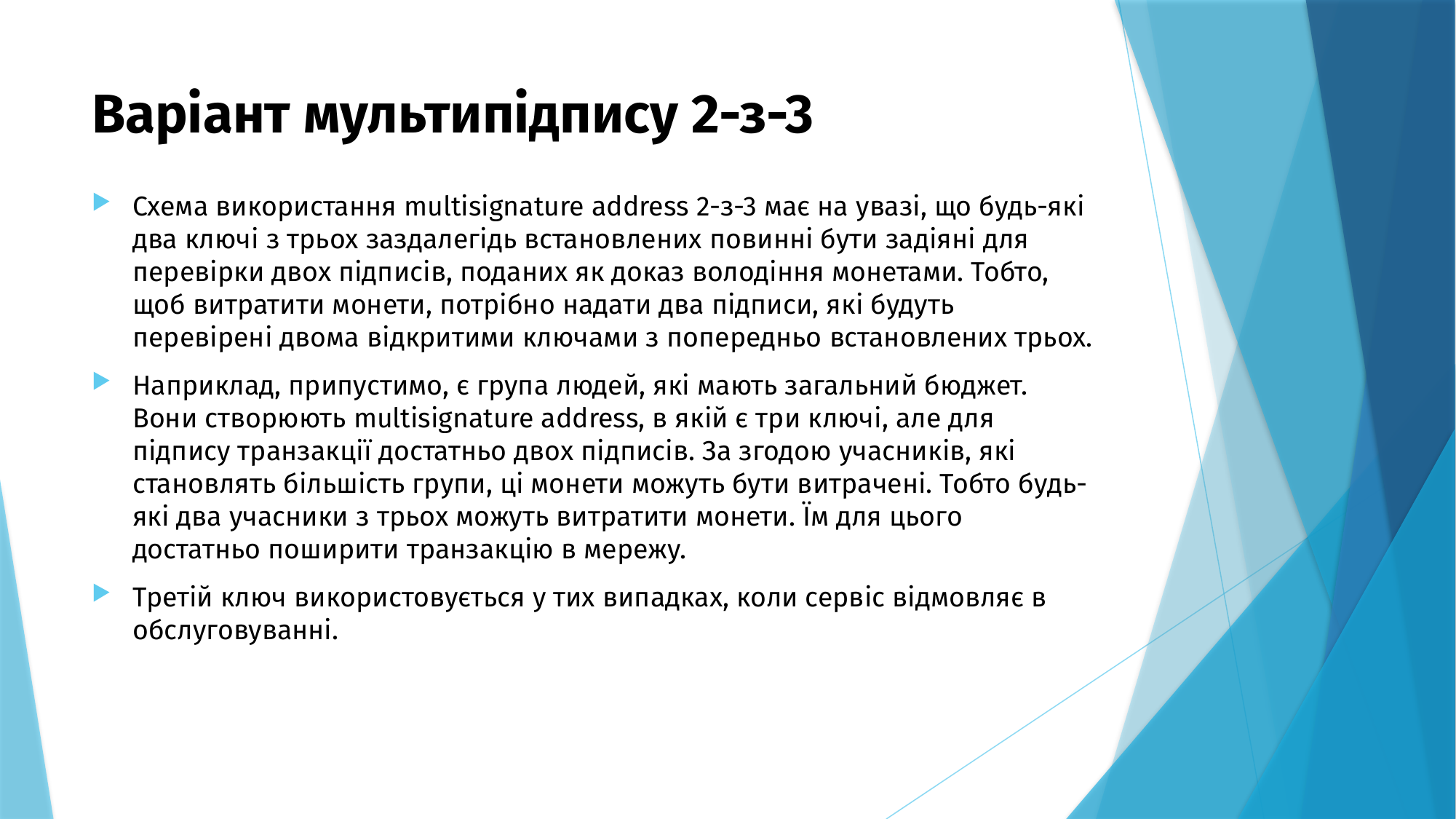

# Варіант мультипідпису 2-з-3
Схема використання multisignature address 2-з-3 має на увазі, що будь-які два ключі з трьох заздалегідь встановлених повинні бути задіяні для перевірки двох підписів, поданих як доказ володіння монетами. Тобто, щоб витратити монети, потрібно надати два підписи, які будуть перевірені двома відкритими ключами з попередньо встановлених трьох.
Наприклад, припустимо, є група людей, які мають загальний бюджет. Вони створюють multisignature address, в якій є три ключі, але для підпису транзакції достатньо двох підписів. За згодою учасників, які становлять більшість групи, ці монети можуть бути витрачені. Тобто будь-які два учасники з трьох можуть витратити монети. Їм для цього достатньо поширити транзакцію в мережу.
Третій ключ використовується у тих випадках, коли сервіс відмовляє в обслуговуванні.